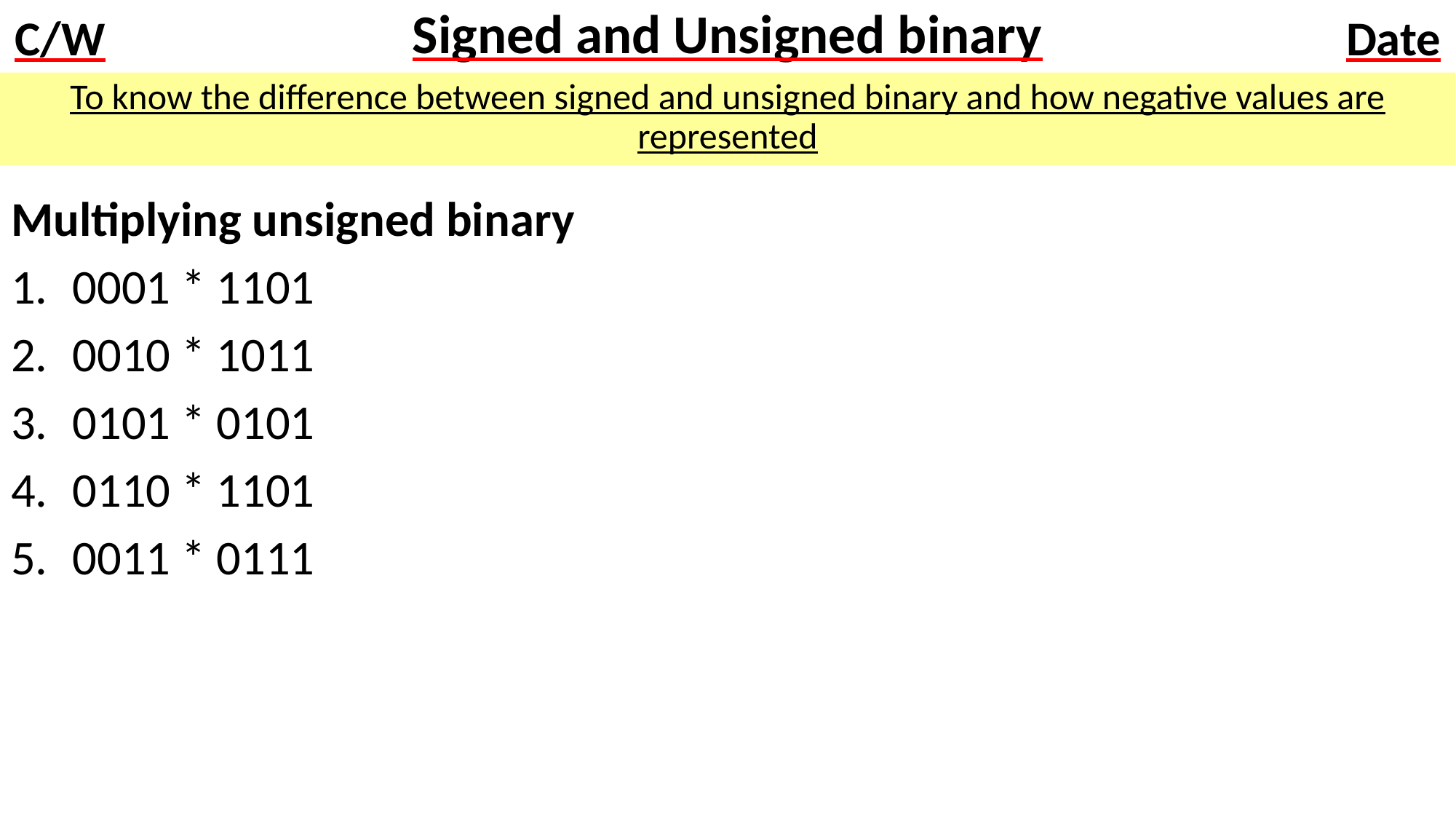

# Signed and Unsigned binary
To know the difference between signed and unsigned binary and how negative values are represented
Multiplying unsigned binary
0001 * 1101
0010 * 1011
0101 * 0101
0110 * 1101
0011 * 0111